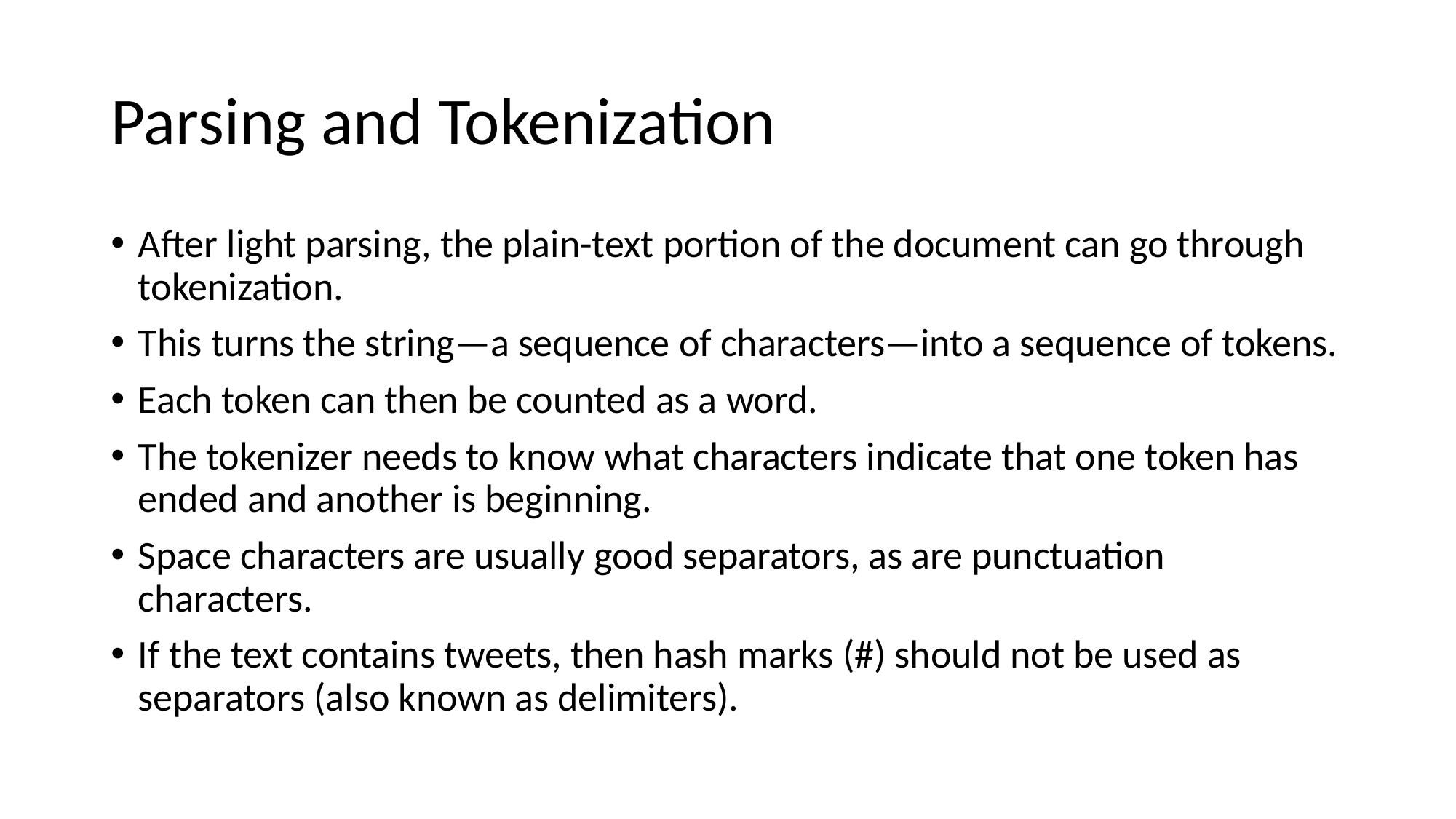

# Parsing and Tokenization
After light parsing, the plain-text portion of the document can go through tokenization.
This turns the string—a sequence of characters—into a sequence of tokens.
Each token can then be counted as a word.
The tokenizer needs to know what characters indicate that one token has ended and another is beginning.
Space characters are usually good separators, as are punctuation characters.
If the text contains tweets, then hash marks (#) should not be used as separators (also known as delimiters).